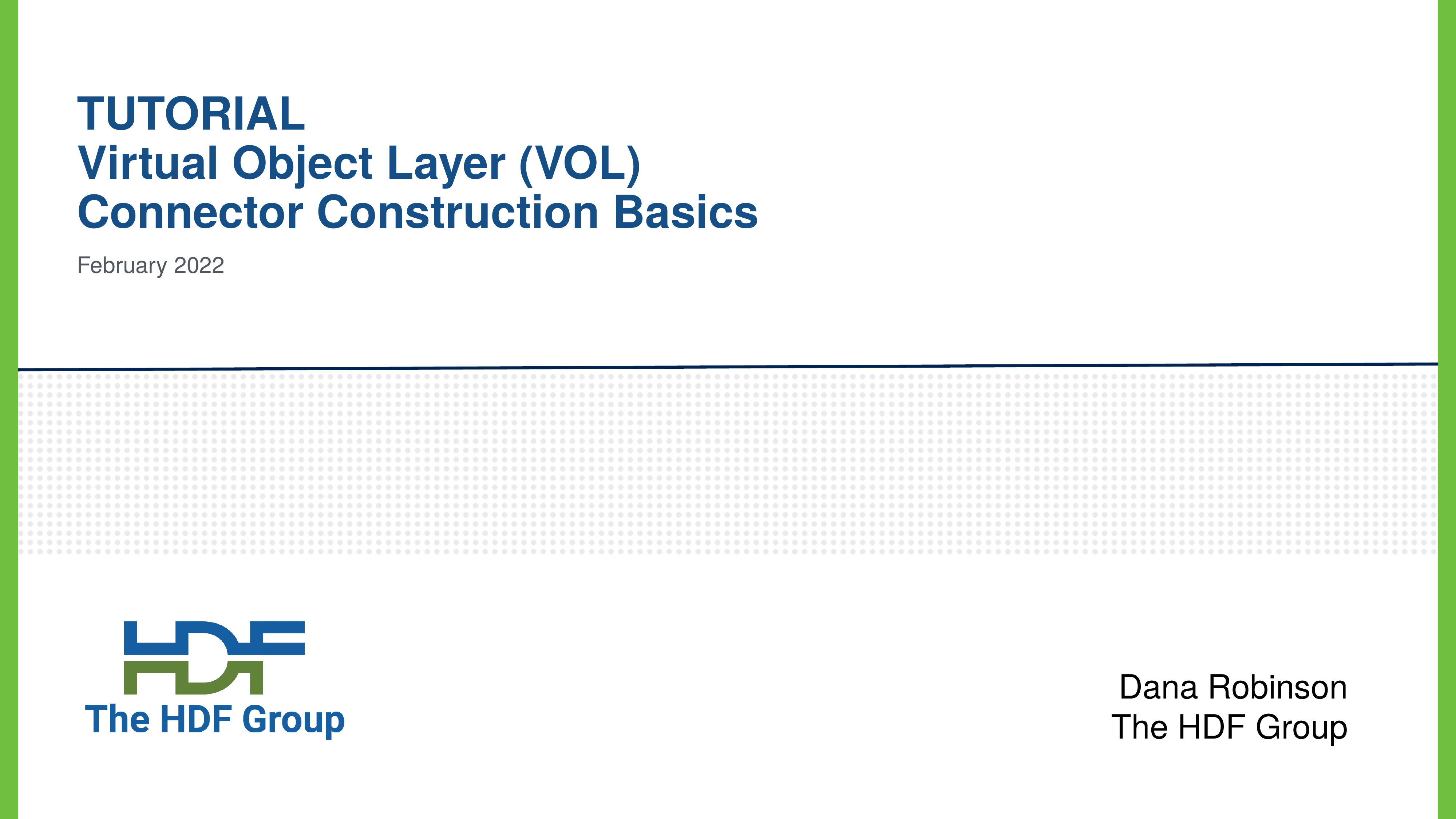

# TUTORIAL Virtual Object Layer (VOL) Connector Construction Basics
February 2022
Dana Robinson
The HDF Group